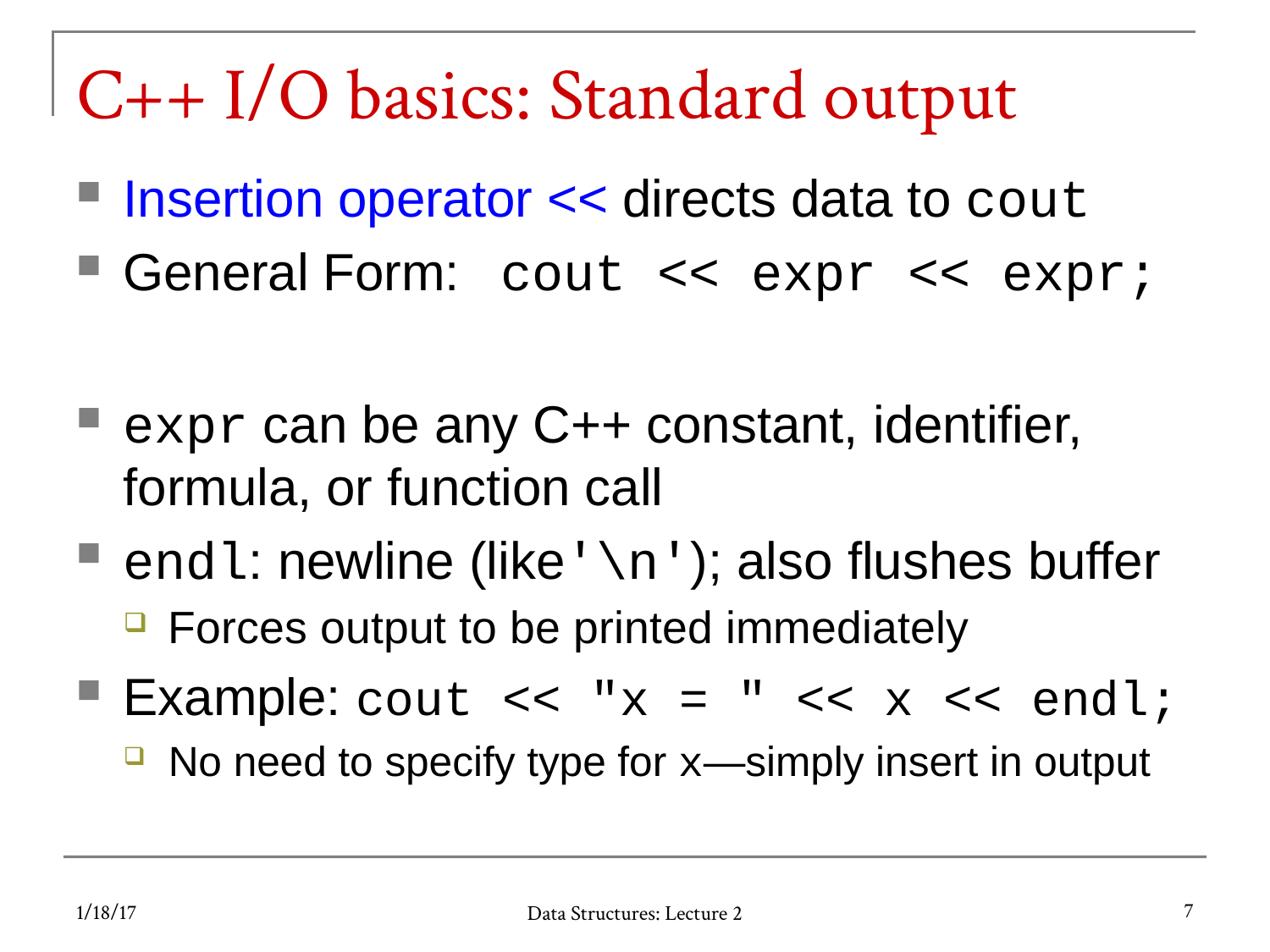

# C++ I/O basics: Standard output
Insertion operator << directs data to cout
General Form:						cout << expr << expr;

expr can be any C++ constant, identifier, formula, or function call
endl: newline (like'\n'); also flushes buffer
Forces output to be printed immediately
Example: cout << "x = " << x << endl;
No need to specify type for x—simply insert in output
1/18/17
7
Data Structures: Lecture 2